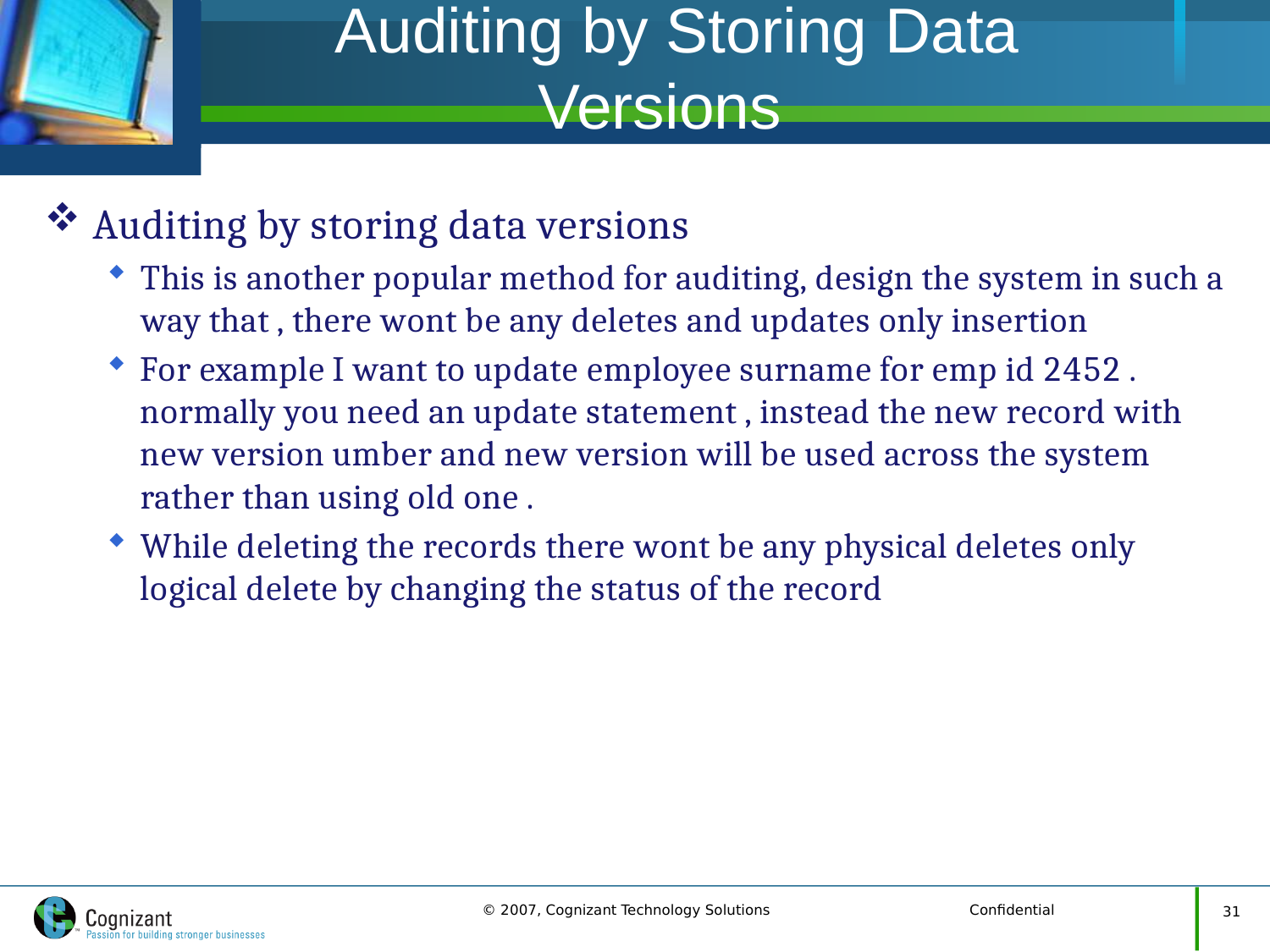

# Auditing by Storing Data Versions
Auditing by storing data versions
This is another popular method for auditing, design the system in such a way that , there wont be any deletes and updates only insertion
For example I want to update employee surname for emp id 2452 . normally you need an update statement , instead the new record with new version umber and new version will be used across the system rather than using old one .
While deleting the records there wont be any physical deletes only logical delete by changing the status of the record
31